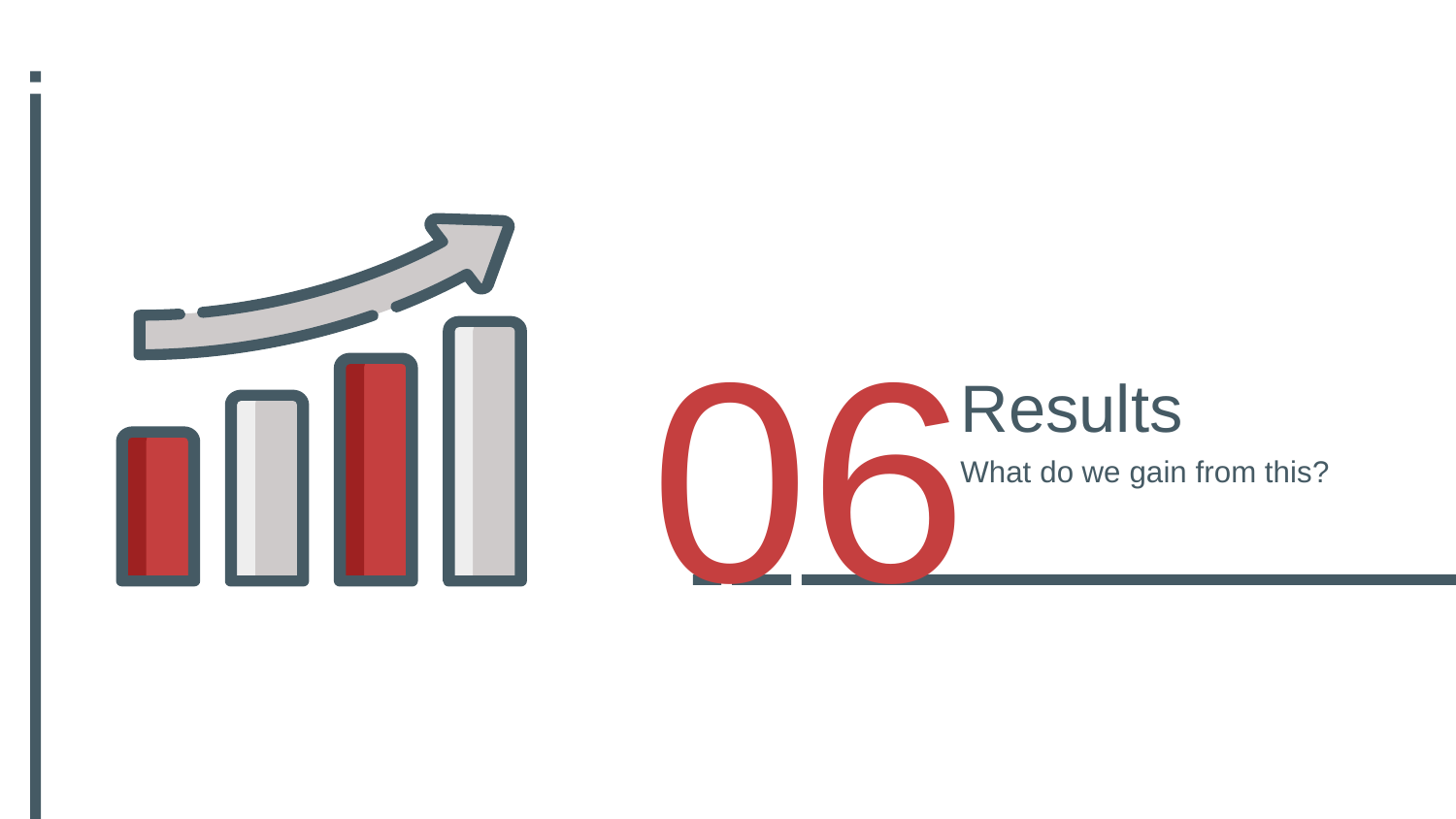

06
# Results
What do we gain from this?